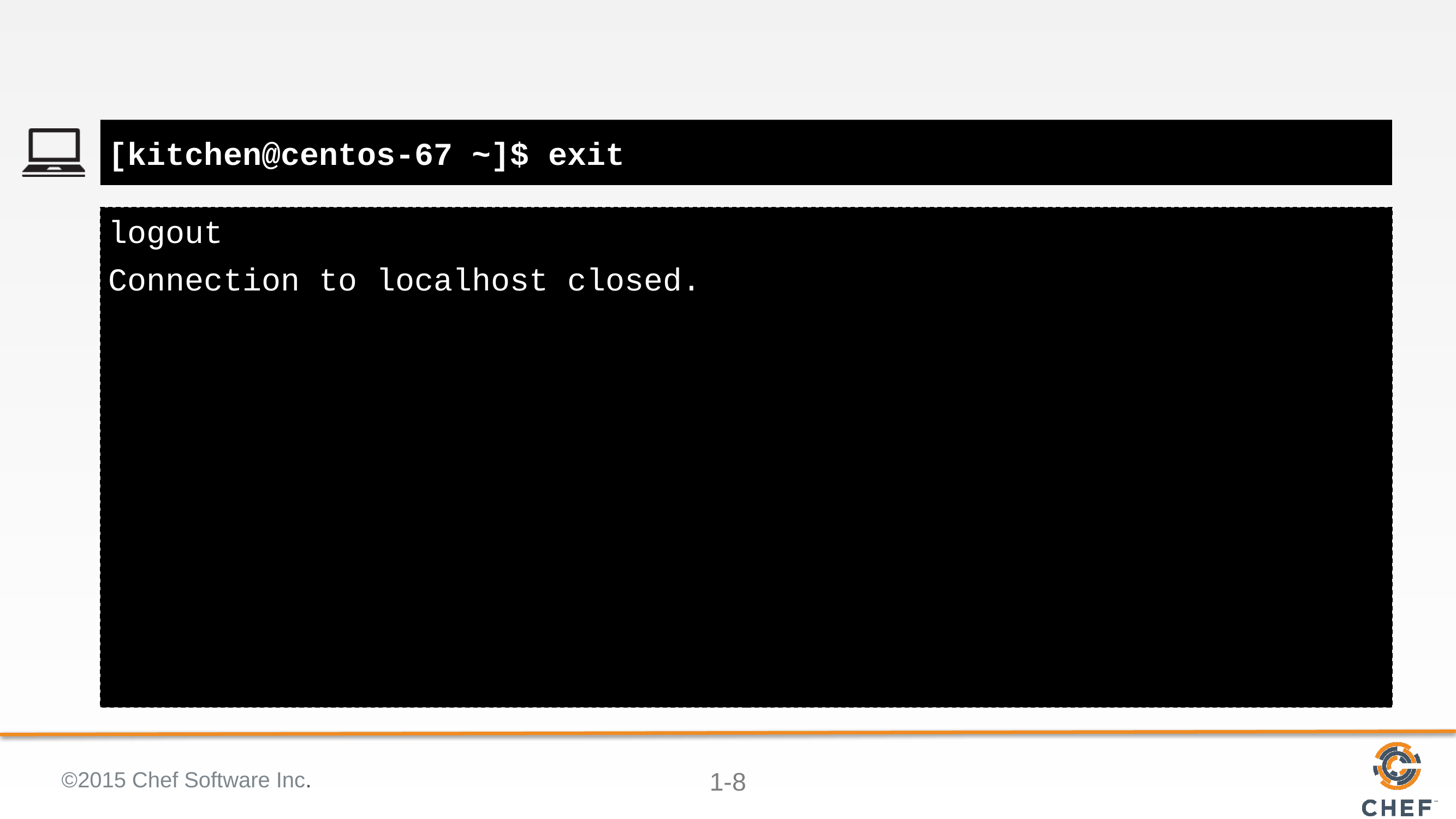

#
[kitchen@centos-67 ~]$ exit
logout
Connection to localhost closed.